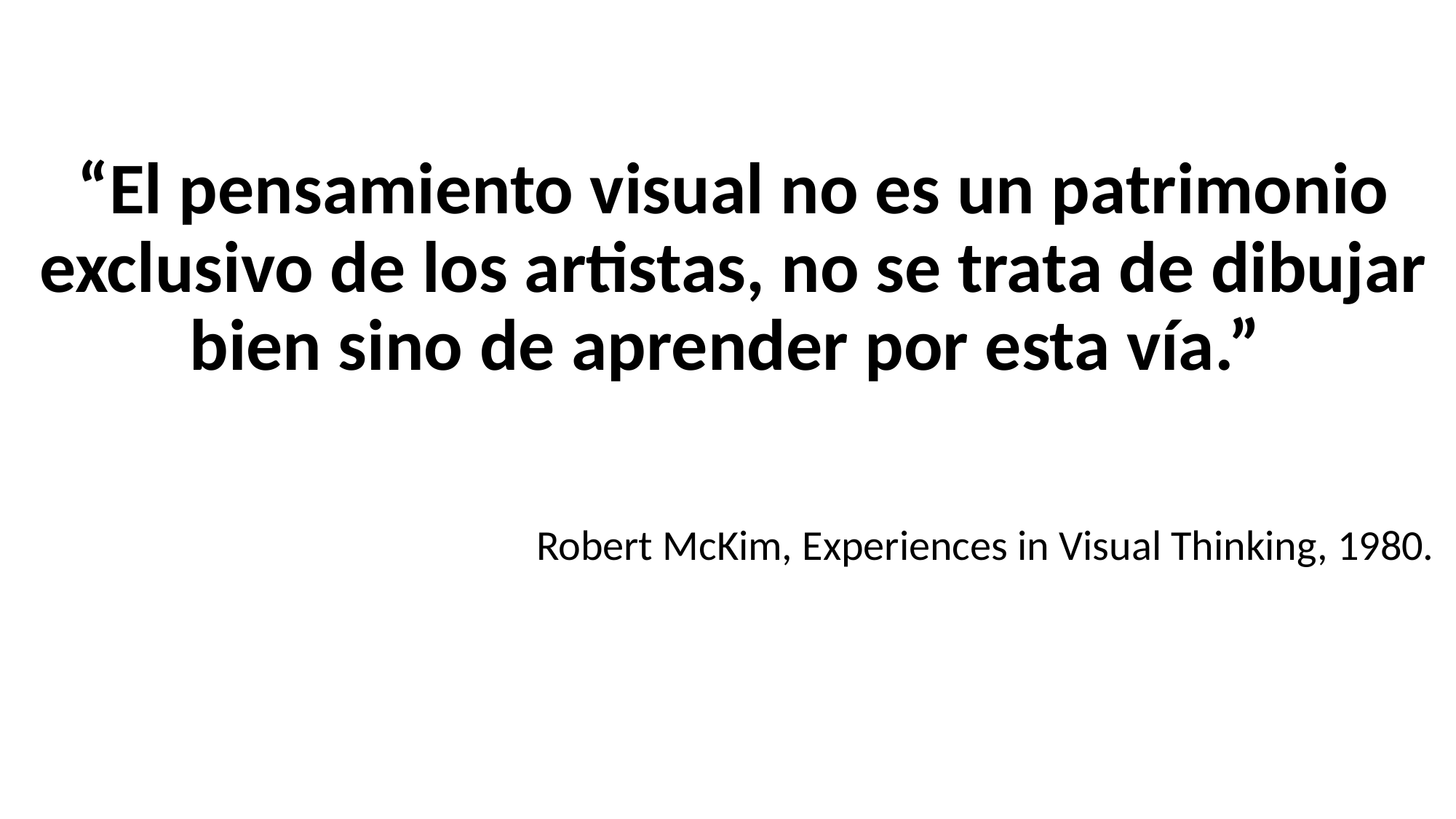

“El pensamiento visual no es un patrimonio exclusivo de los artistas, no se trata de dibujar bien sino de aprender por esta vía.”

Robert McKim, Experiences in Visual Thinking, 1980.